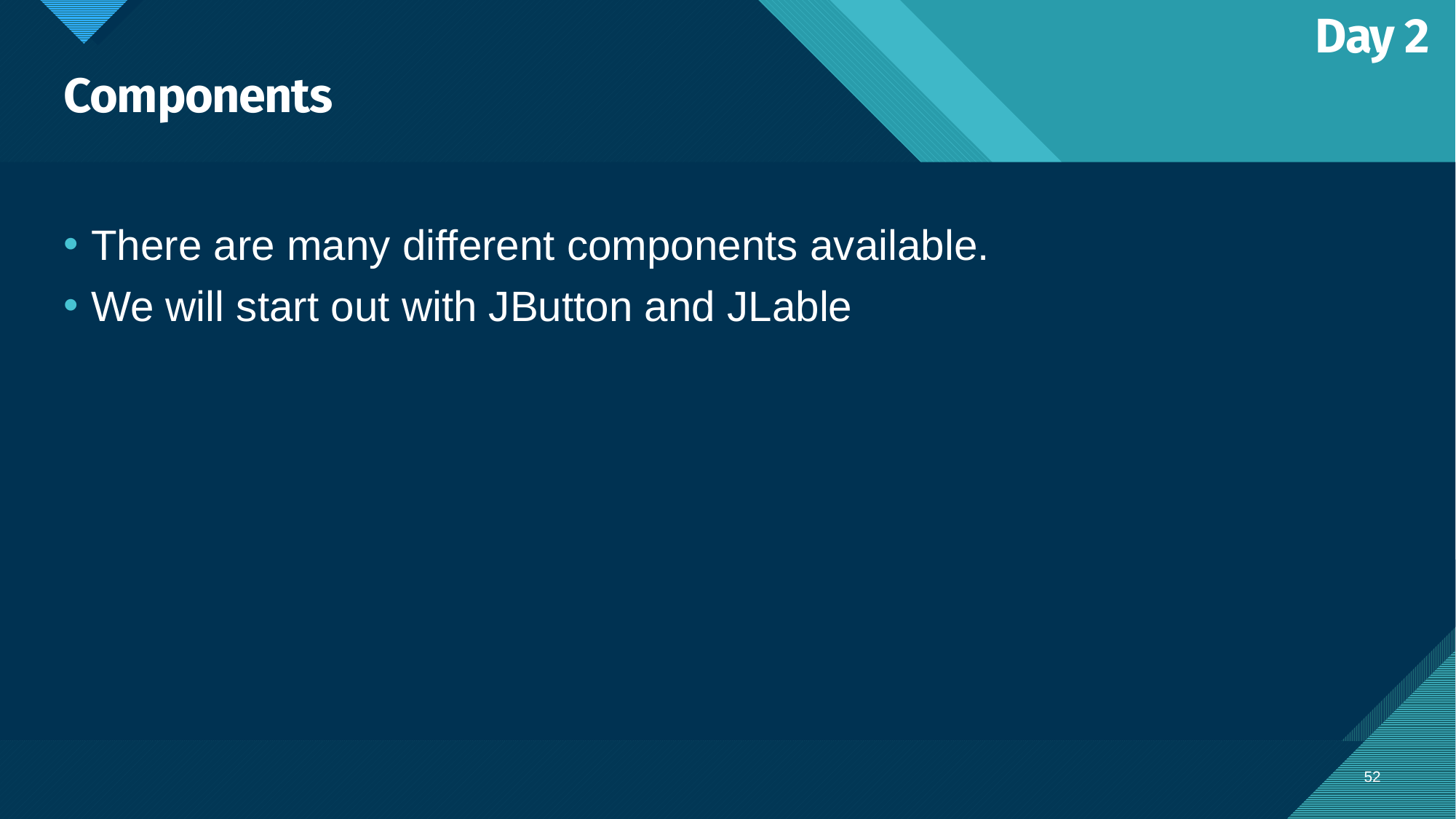

Day 2
# Components
There are many different components available.
We will start out with JButton and JLable
52